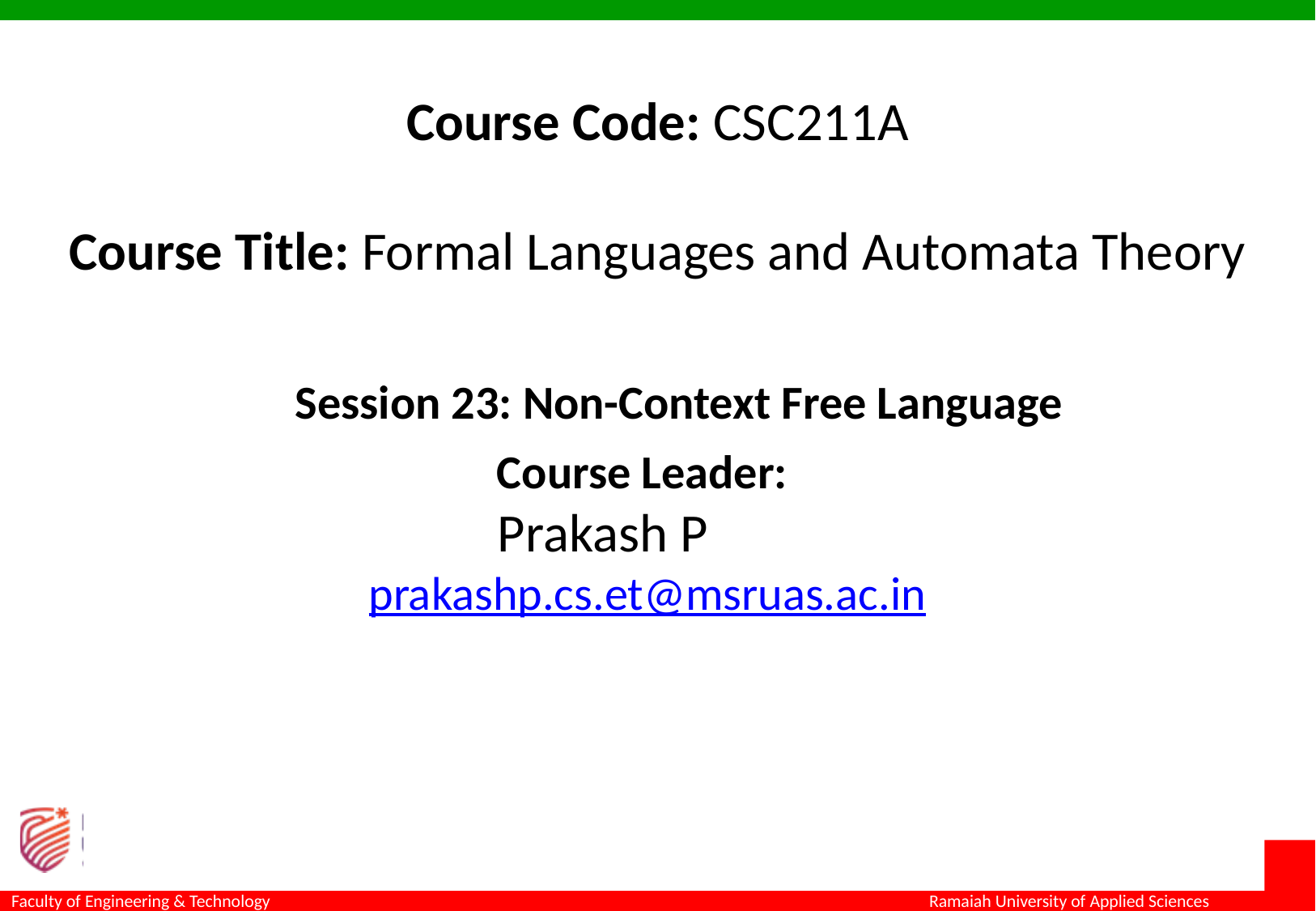

# Course Code: CSC211A Course Title: Formal Languages and Automata Theory
Session 23: Non-Context Free Language
Course Leader:
				Prakash P
prakashp.cs.et@msruas.ac.in